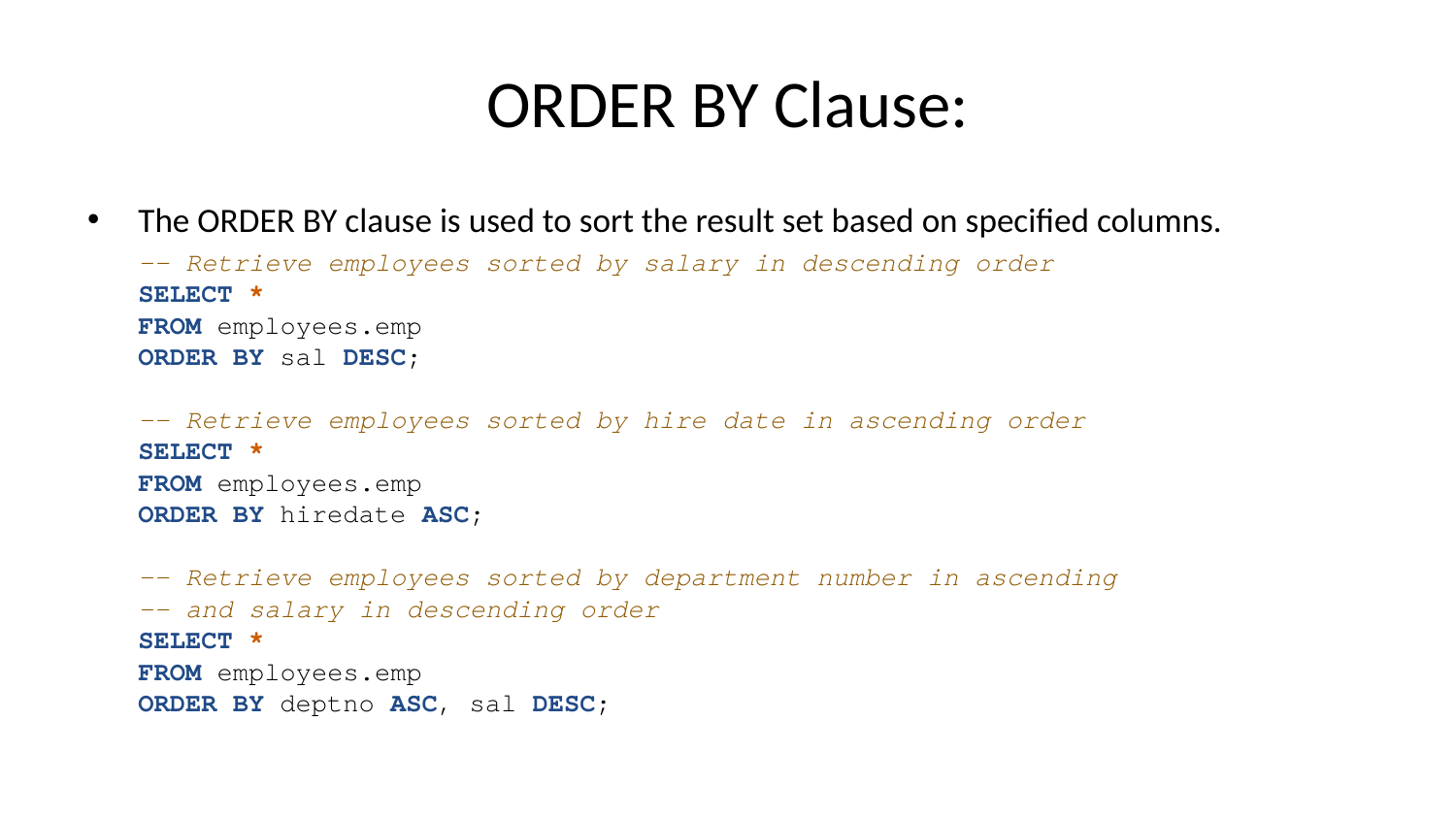

# ORDER BY Clause:
The ORDER BY clause is used to sort the result set based on specified columns.
-- Retrieve employees sorted by salary in descending order
SELECT *
FROM employees.emp
ORDER BY sal DESC;
-- Retrieve employees sorted by hire date in ascending order
SELECT *
FROM employees.emp
ORDER BY hiredate ASC;
-- Retrieve employees sorted by department number in ascending
-- and salary in descending order
SELECT *
FROM employees.emp
ORDER BY deptno ASC, sal DESC;